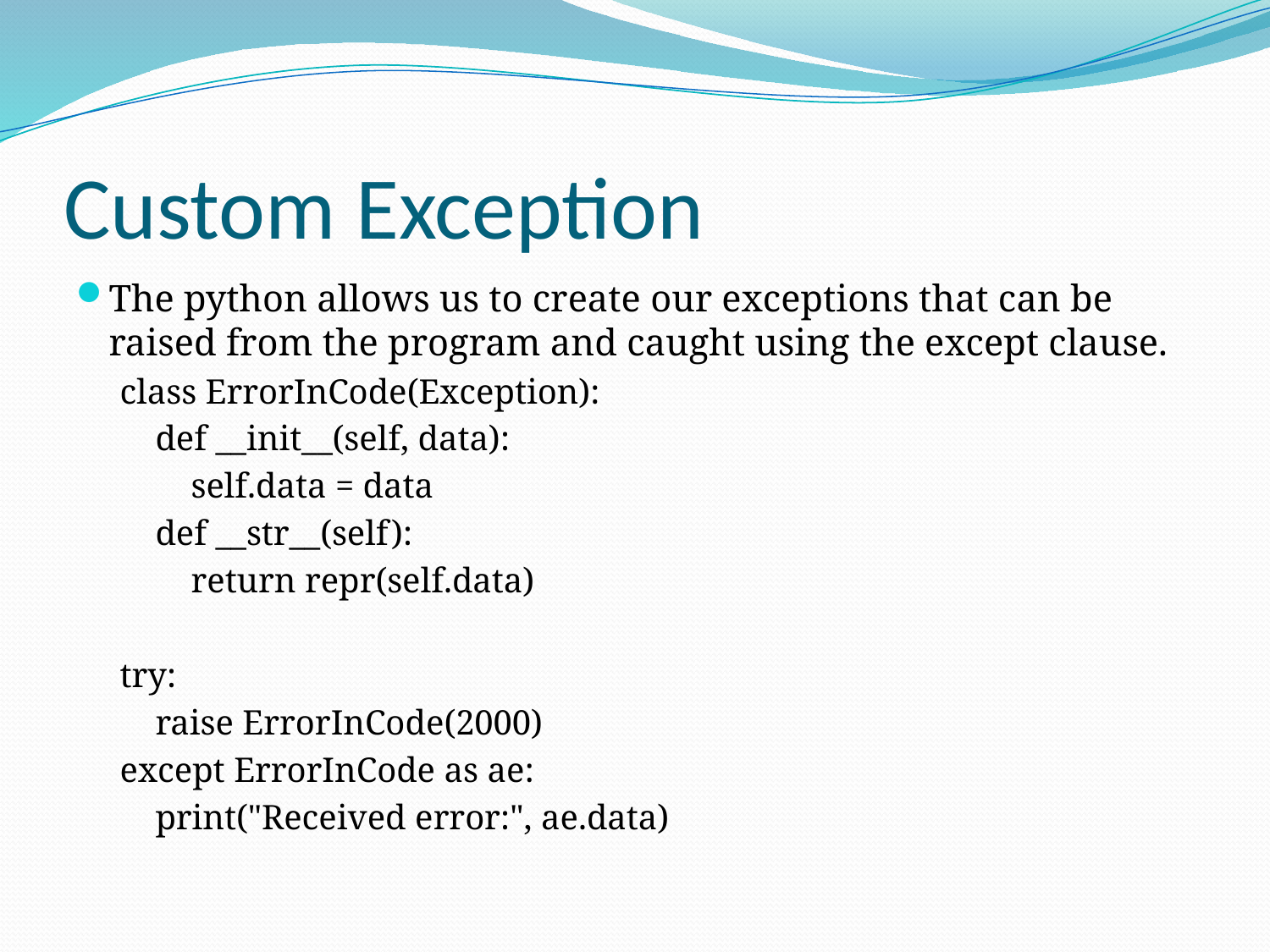

# Custom Exception
The python allows us to create our exceptions that can be raised from the program and caught using the except clause.
class ErrorInCode(Exception):
    def __init__(self, data):
        self.data = data
    def __str__(self):
        return repr(self.data)

try:
    raise ErrorInCode(2000)
except ErrorInCode as ae:
    print("Received error:", ae.data)